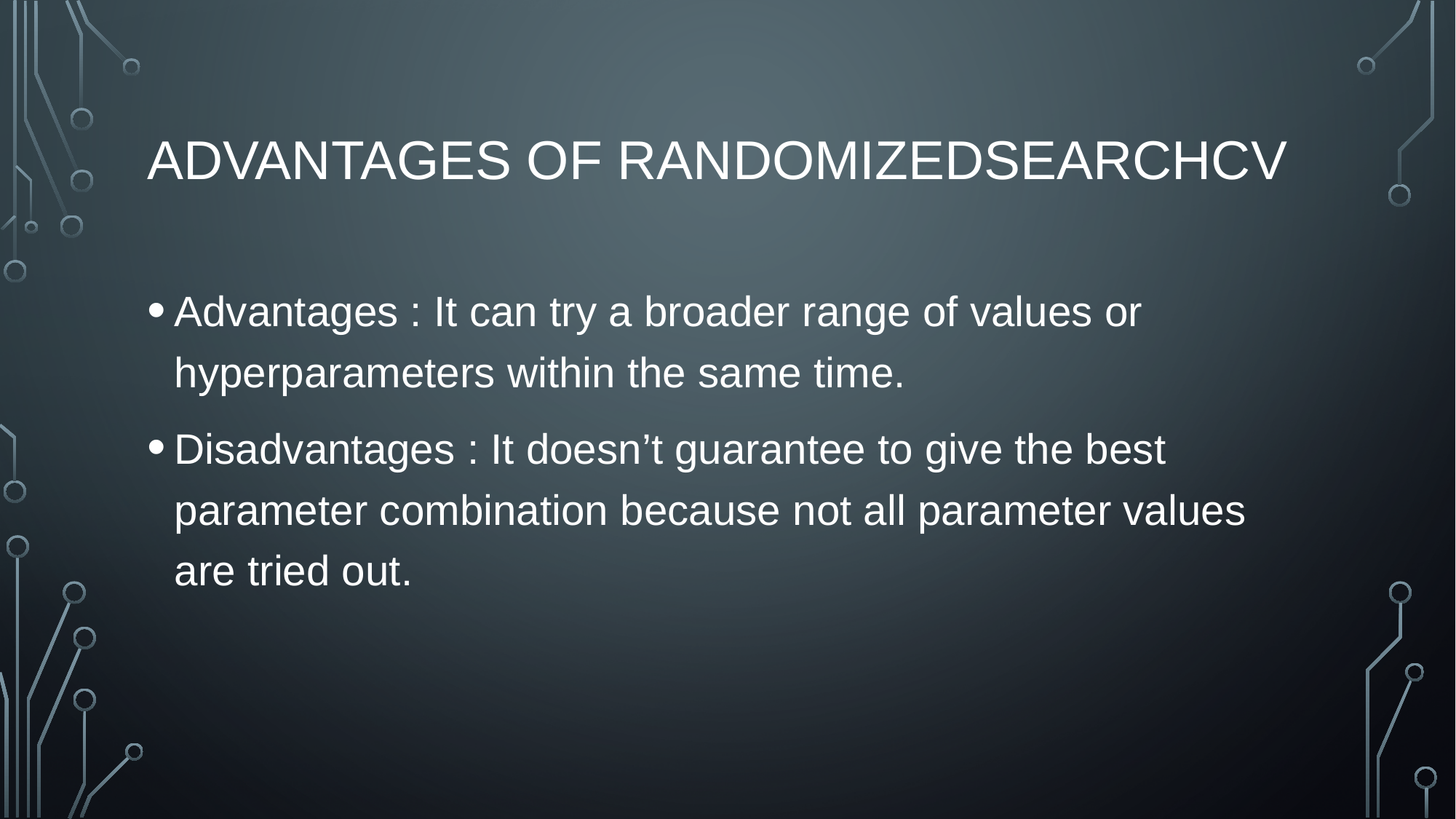

# Advantages of randomizedsearchcv
Advantages : It can try a broader range of values or hyperparameters within the same time.
Disadvantages : It doesn’t guarantee to give the best parameter combination because not all parameter values are tried out.